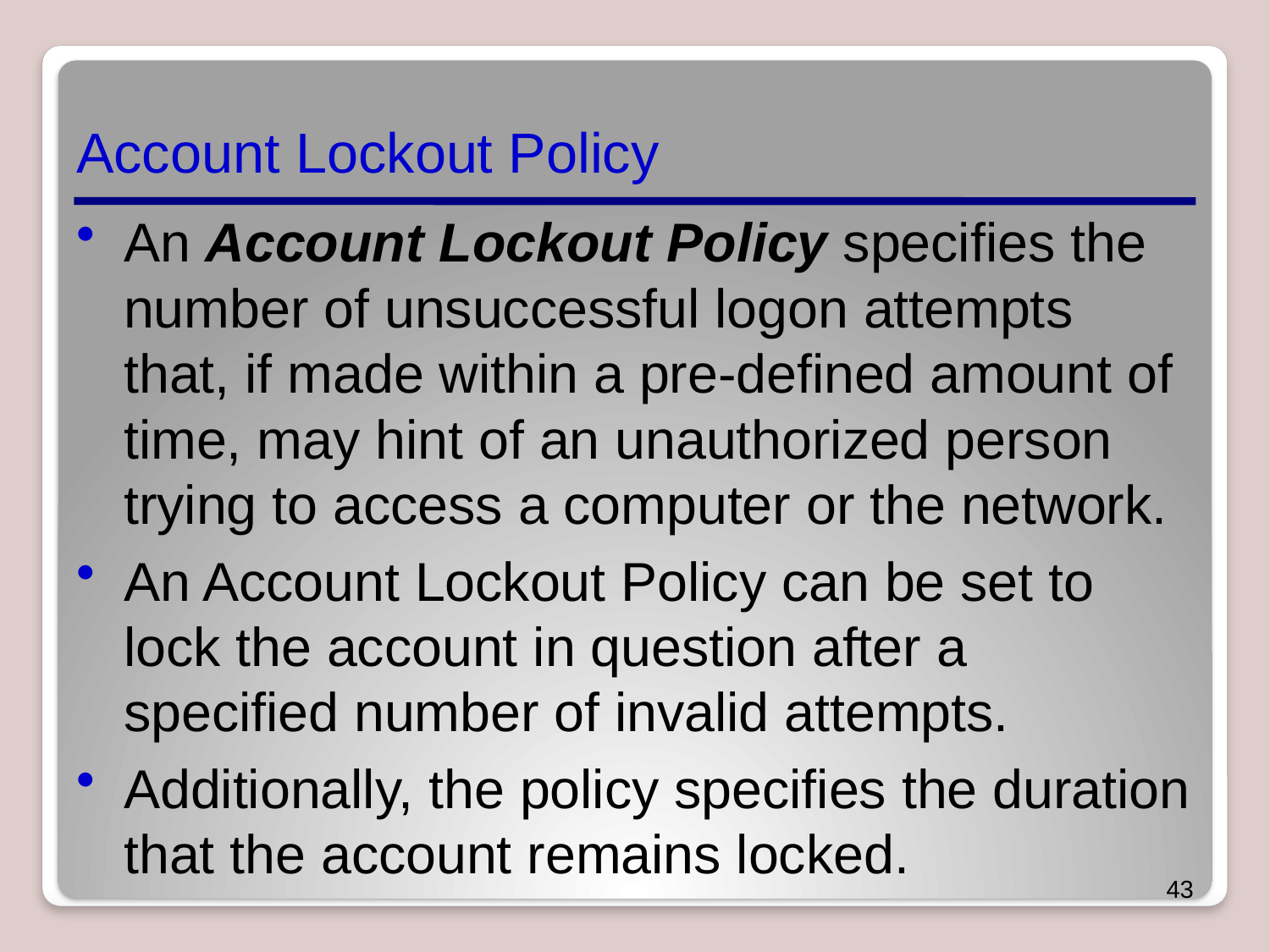

# Account Lockout Policy
An Account Lockout Policy specifies the number of unsuccessful logon attempts that, if made within a pre-defined amount of time, may hint of an unauthorized person trying to access a computer or the network.
An Account Lockout Policy can be set to lock the account in question after a specified number of invalid attempts.
Additionally, the policy specifies the duration that the account remains locked.

43